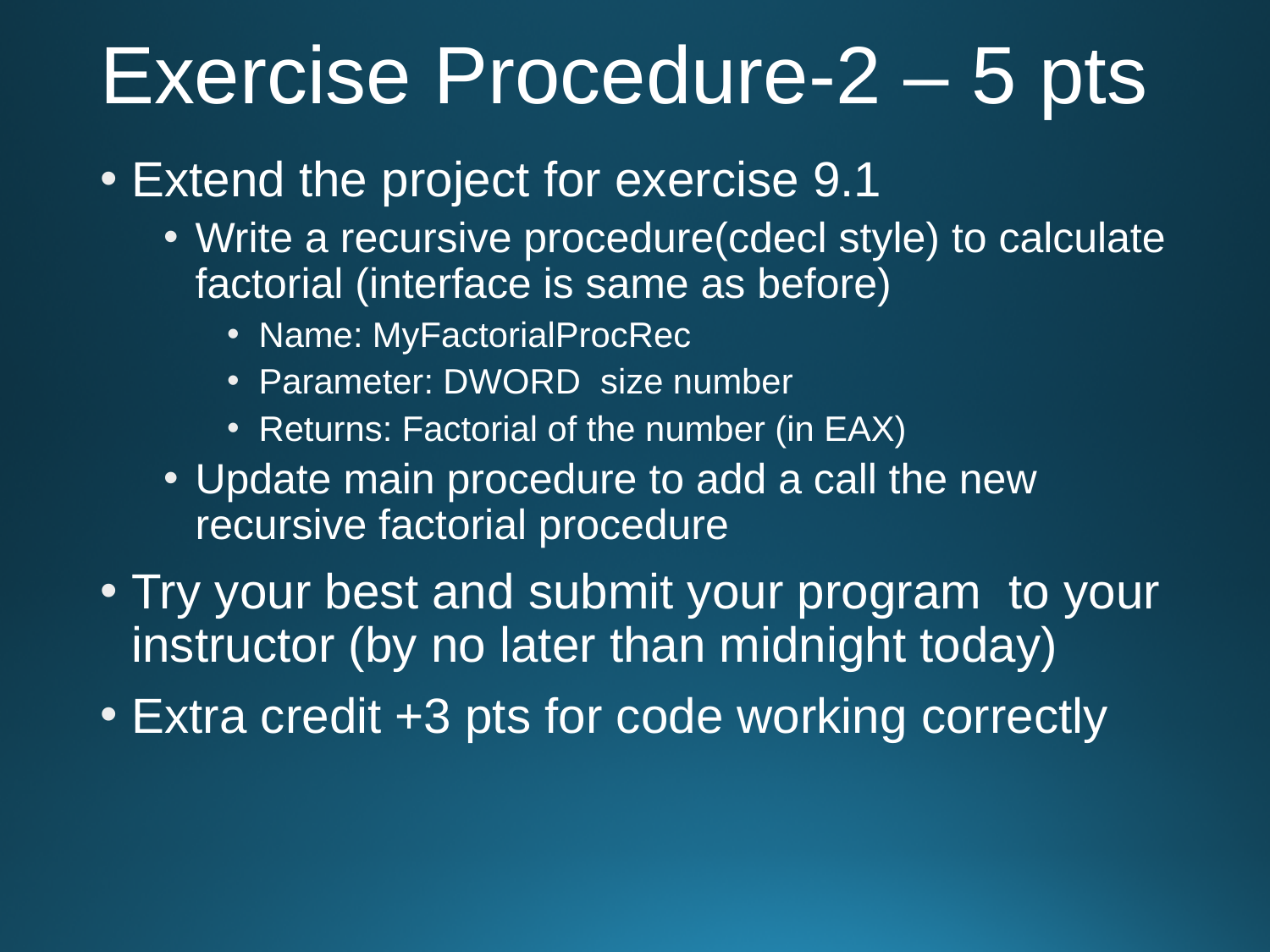

# Exercise Procedure-2 – 5 pts
Extend the project for exercise 9.1
Write a recursive procedure(cdecl style) to calculate factorial (interface is same as before)
Name: MyFactorialProcRec
Parameter: DWORD  size number
Returns: Factorial of the number (in EAX)
Update main procedure to add a call the new recursive factorial procedure
Try your best and submit your program  to your instructor (by no later than midnight today)
Extra credit +3 pts for code working correctly